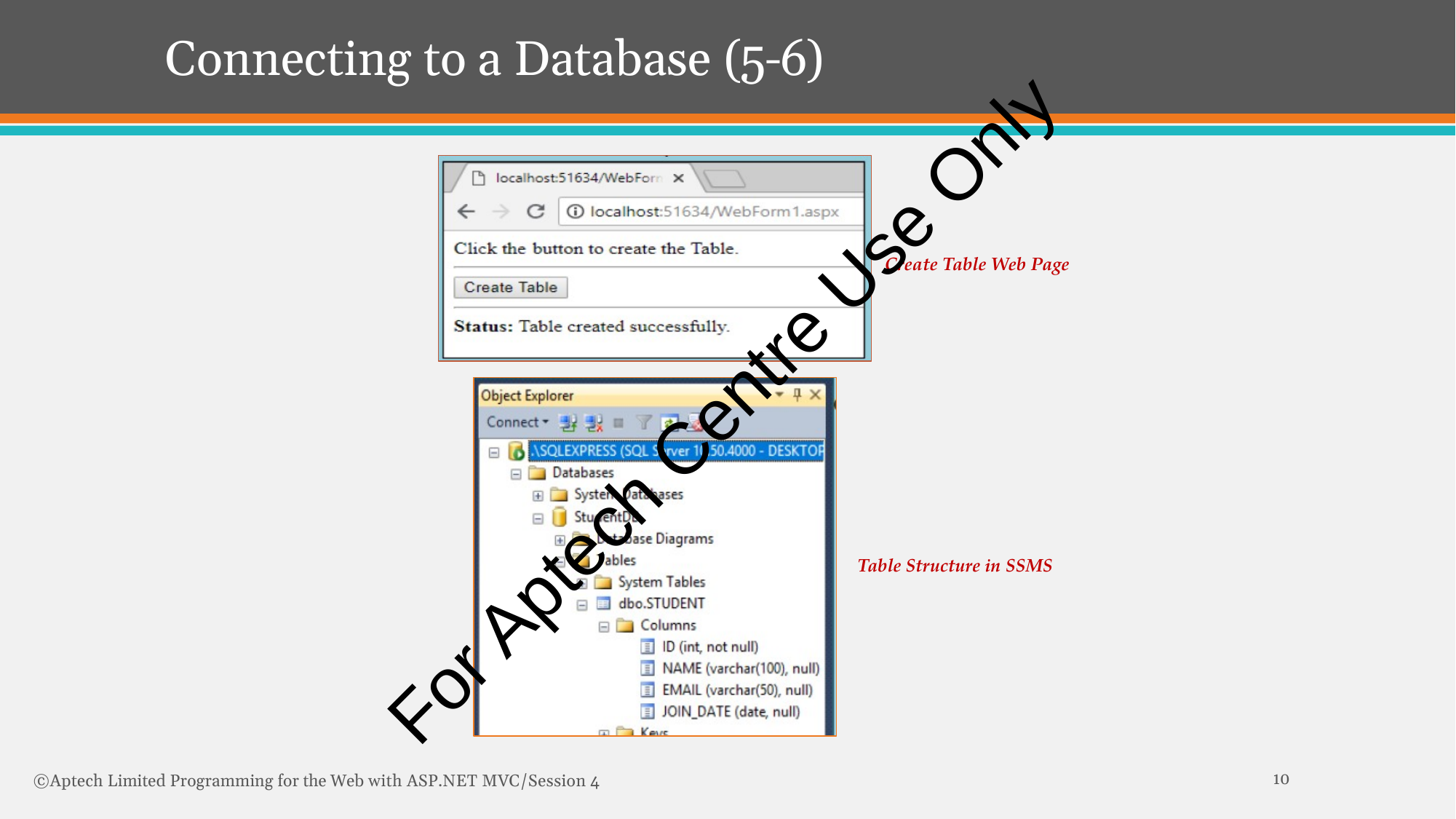

# Connecting to a Database (5-6)

Create Table Web Page
For Aptech Centre Use Only

Table Structure in SSMS
10
© Aptech Limited Programming for the Web with ASP.NET MVC/Session 4